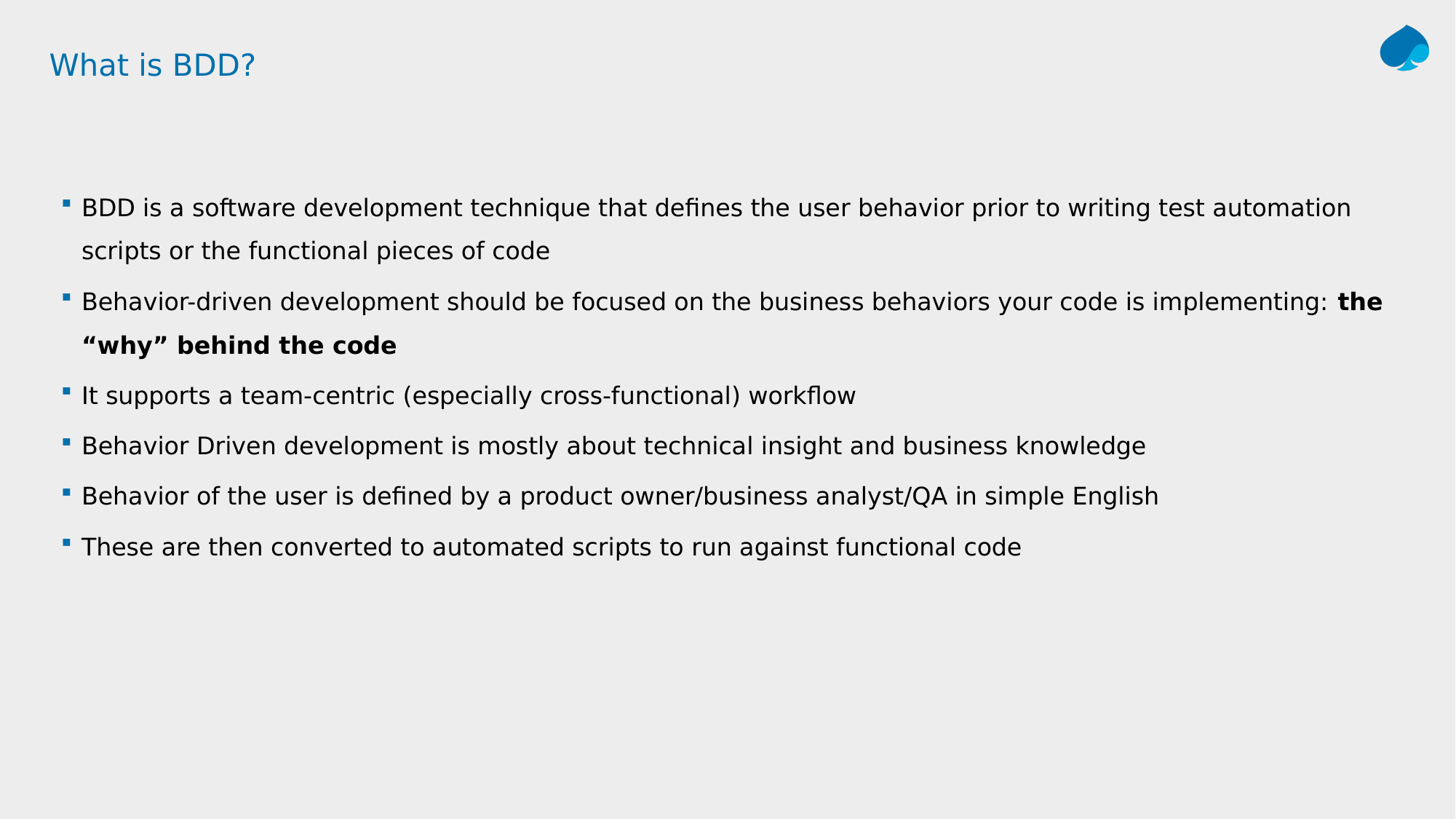

# What is BDD?
BDD is a software development technique that defines the user behavior prior to writing test automation scripts or the functional pieces of code
Behavior-driven development should be focused on the business behaviors your code is implementing: the “why” behind the code
It supports a team-centric (especially cross-functional) workflow
Behavior Driven development is mostly about technical insight and business knowledge
Behavior of the user is defined by a product owner/business analyst/QA in simple English
These are then converted to automated scripts to run against functional code